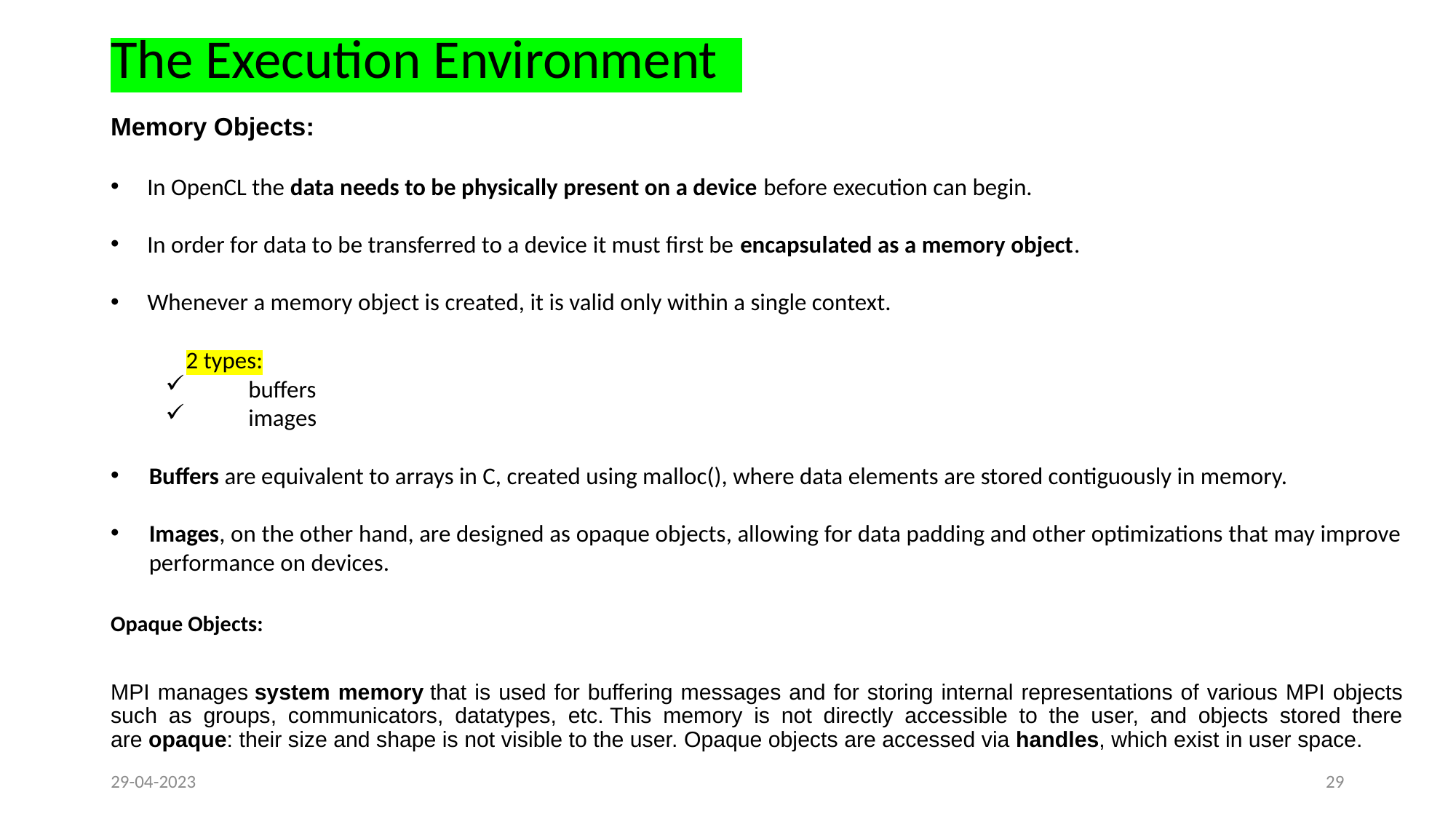

The Execution Environment
Memory Objects:

In OpenCL the data needs to be physically present on a device before execution can begin.

In order for data to be transferred to a device it must first be encapsulated as a memory object.

Whenever a memory object is created, it is valid only within a single context.

	2 types:
 buffers
 images

Buffers are equivalent to arrays in C, created using malloc(), where data elements are stored contiguously in memory.

Images, on the other hand, are designed as opaque objects, allowing for data padding and other optimizations that may improve performance on devices.

Opaque Objects:

MPI manages system memory that is used for buffering messages and for storing internal representations of various MPI objects such as groups, communicators, datatypes, etc. This memory is not directly accessible to the user, and objects stored there are opaque: their size and shape is not visible to the user. Opaque objects are accessed via handles, which exist in user space.
29-04-2023
29